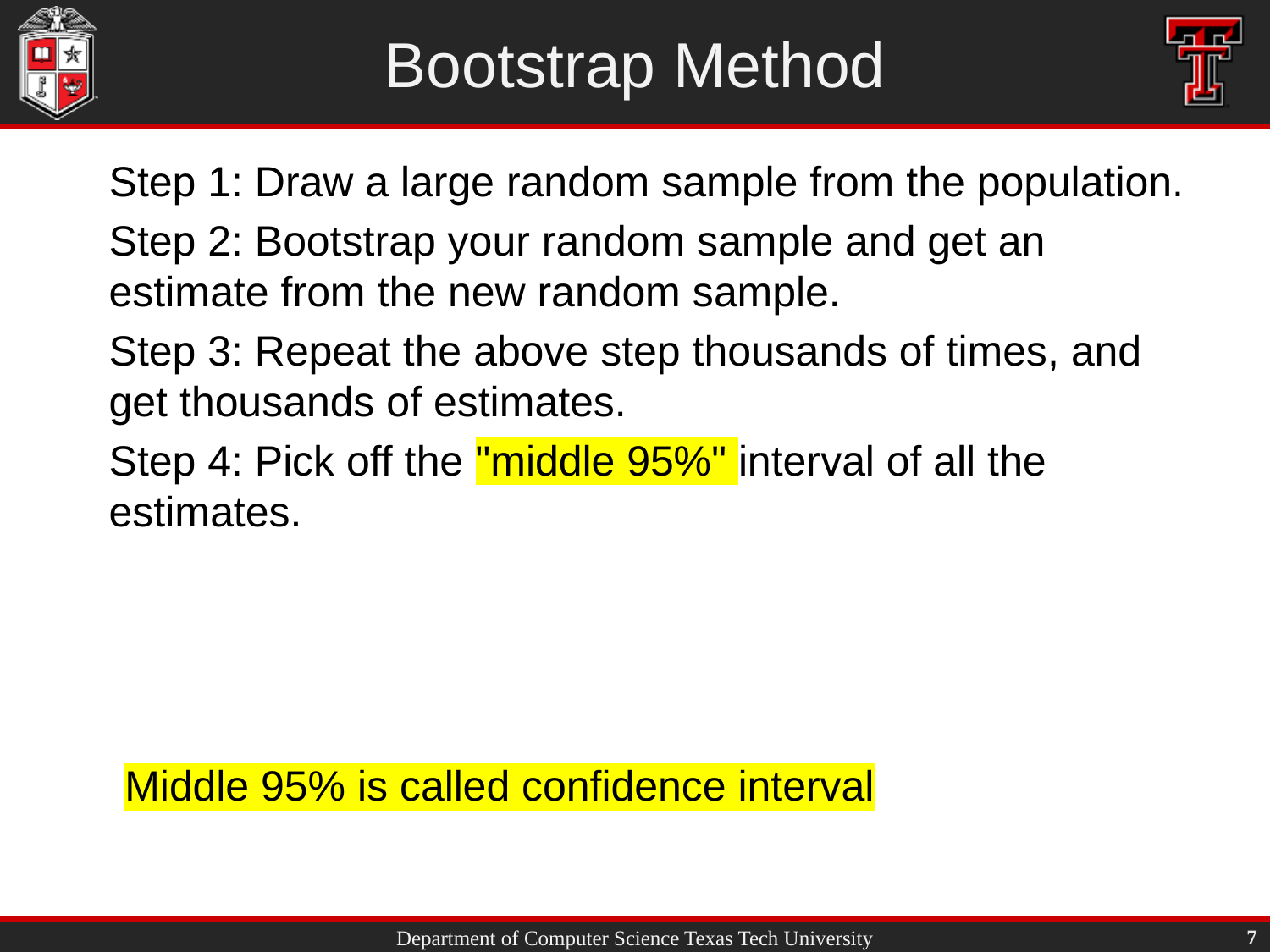

# Bootstrap Method
Step 1: Draw a large random sample from the population.
Step 2: Bootstrap your random sample and get an estimate from the new random sample.
Step 3: Repeat the above step thousands of times, and get thousands of estimates.
Step 4: Pick off the "middle 95%" interval of all the estimates.

Middle 95% is called confidence interval
7